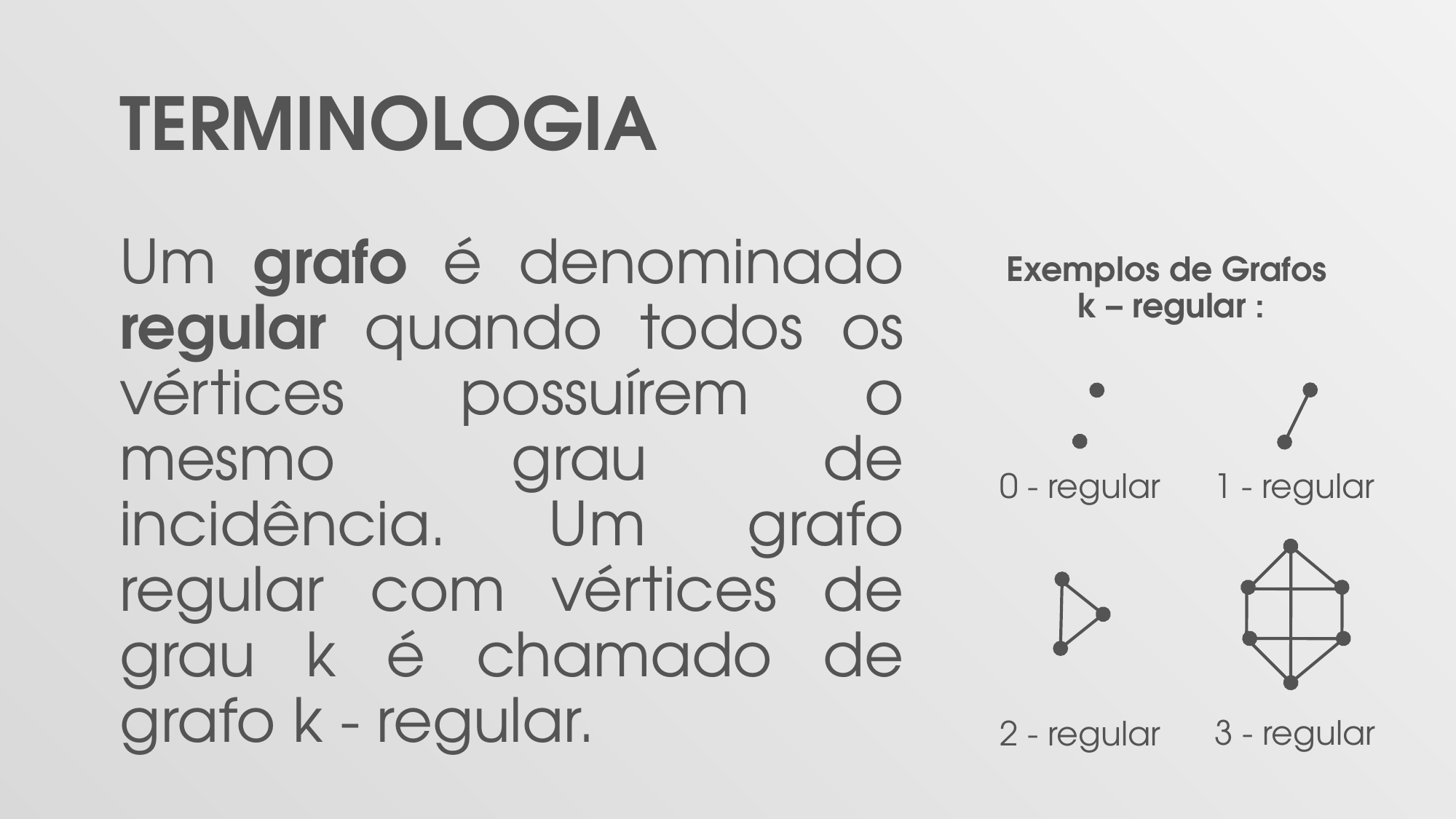

TERMINOLOGIA

Um grafo é denominado regular quando todos os vértices possuírem o mesmo grau de incidência. Um grafo regular com vértices de grau k é chamado de grafo k - regular.
Exemplos de Grafos
k – regular :
1 - regular
0 - regular
3 - regular
2 - regular